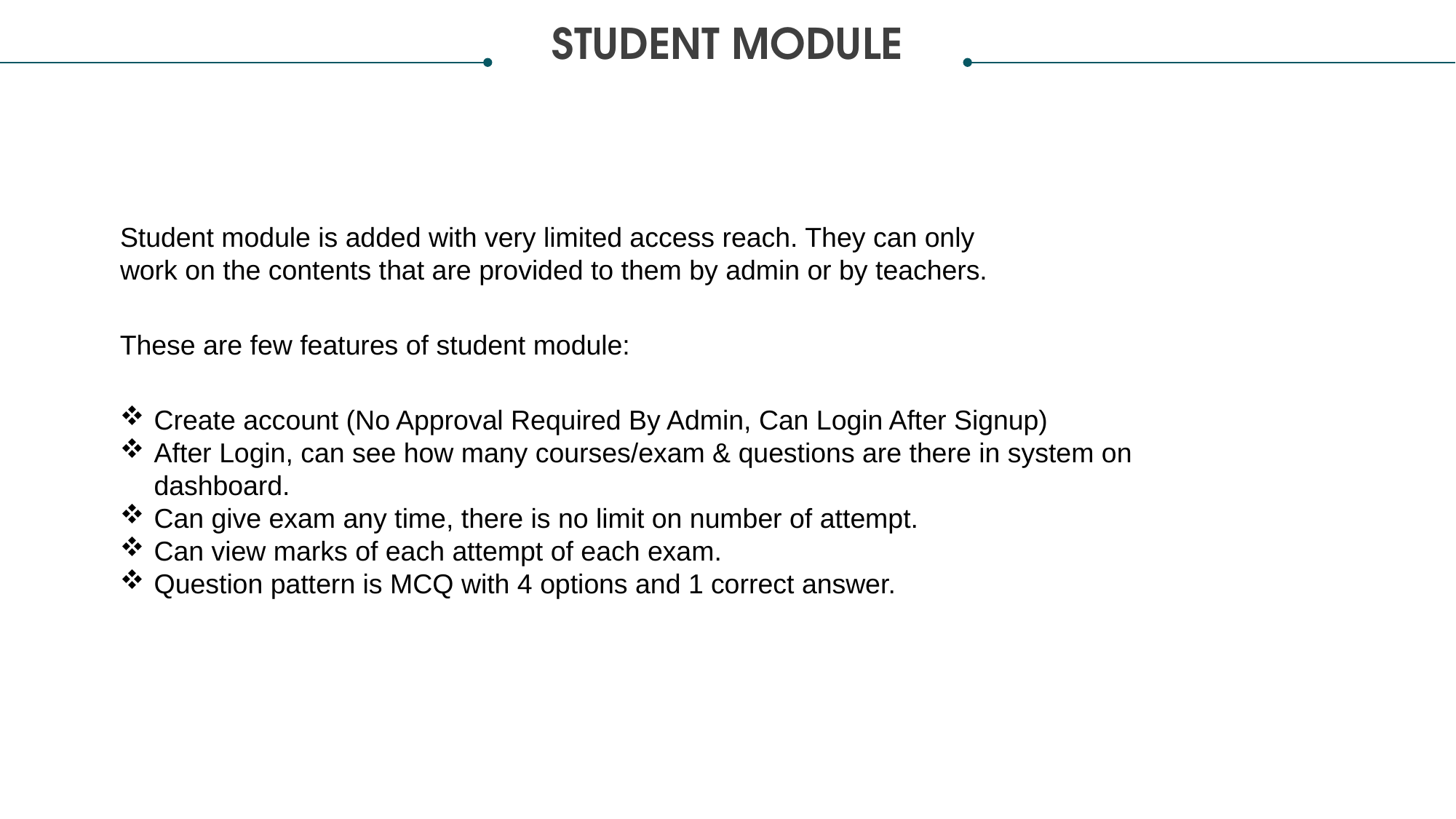

STUDENT MODULE
Student module is added with very limited access reach. They can only work on the contents that are provided to them by admin or by teachers.
These are few features of student module:
Create account (No Approval Required By Admin, Can Login After Signup)
After Login, can see how many courses/exam & questions are there in system on dashboard.
Can give exam any time, there is no limit on number of attempt.
Can view marks of each attempt of each exam.
Question pattern is MCQ with 4 options and 1 correct answer.